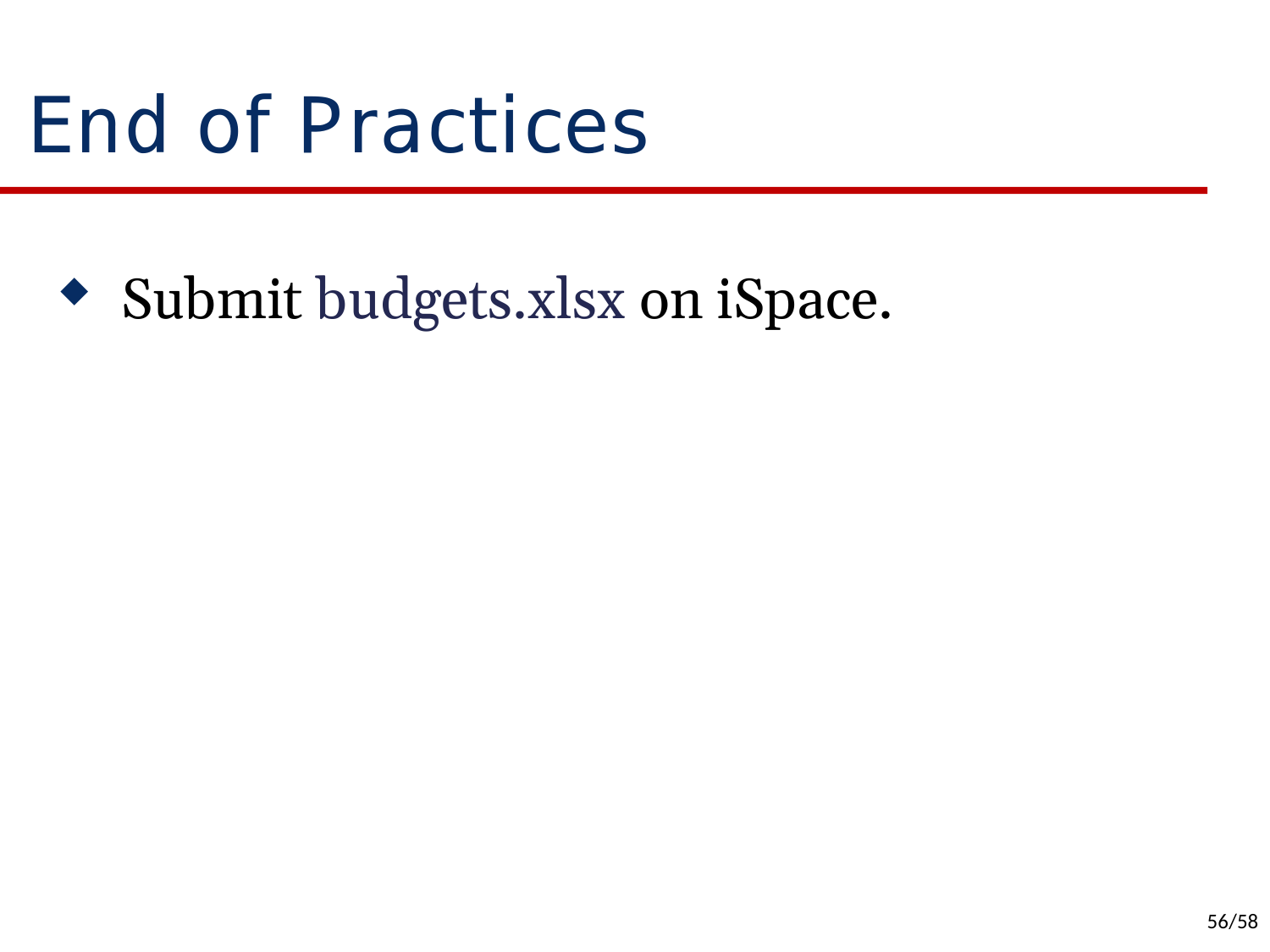

# End of Practices
Submit budgets.xlsx on iSpace.
56/58